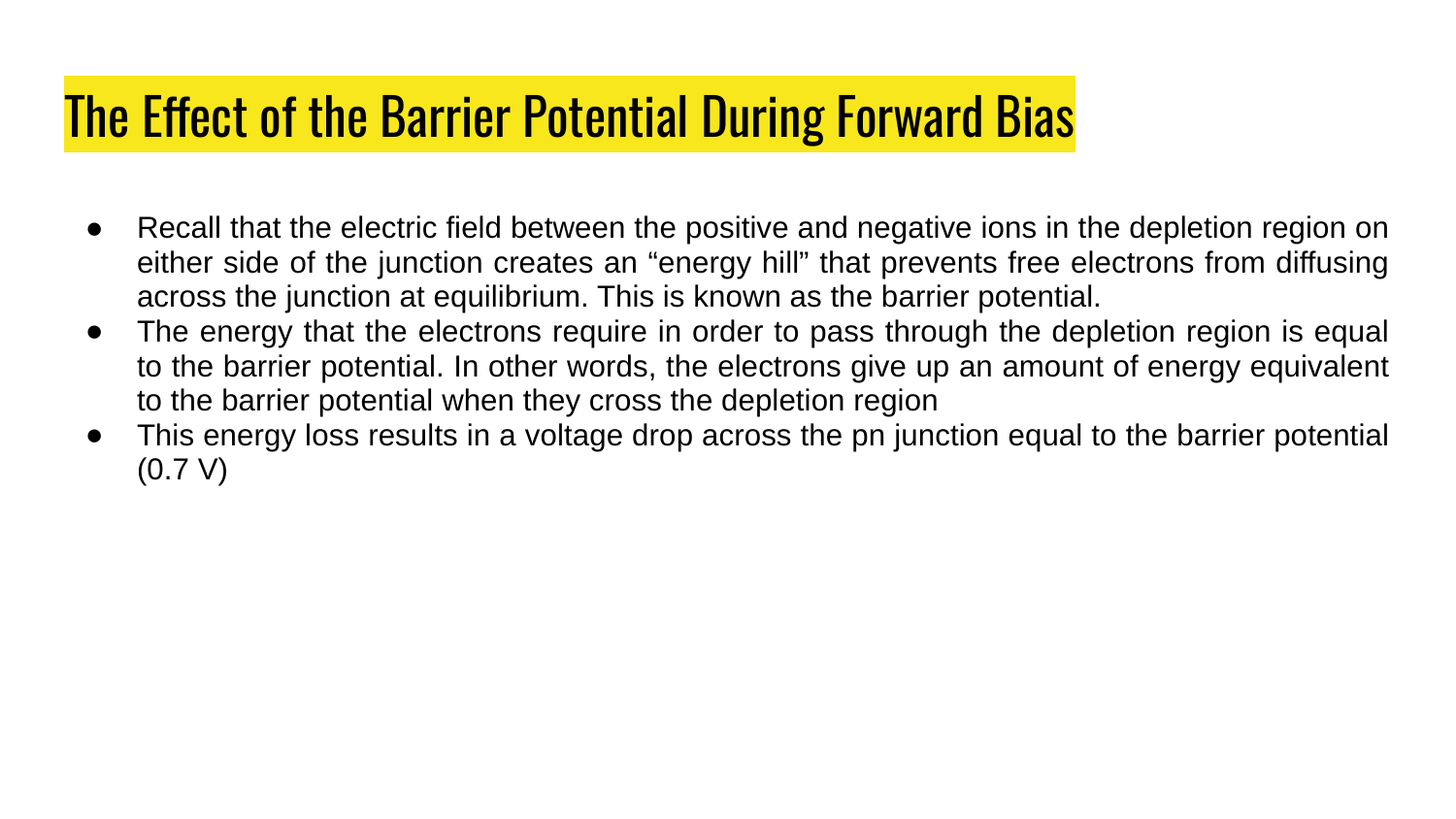

# The Effect of the Barrier Potential During Forward Bias
Recall that the electric field between the positive and negative ions in the depletion region on either side of the junction creates an “energy hill” that prevents free electrons from diffusing across the junction at equilibrium. This is known as the barrier potential.
The energy that the electrons require in order to pass through the depletion region is equal to the barrier potential. In other words, the electrons give up an amount of energy equivalent to the barrier potential when they cross the depletion region
This energy loss results in a voltage drop across the pn junction equal to the barrier potential (0.7 V)